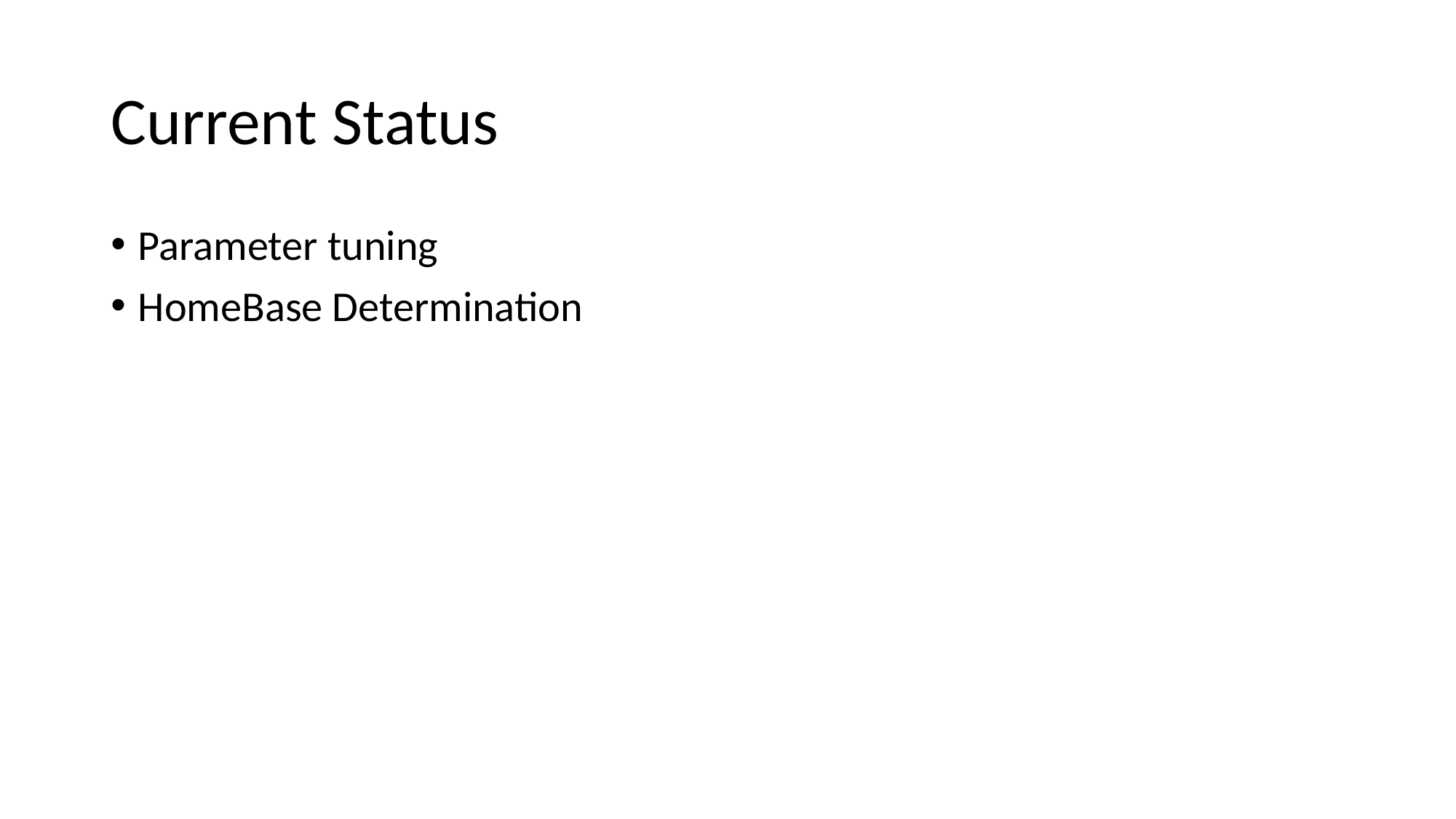

# Current Status
Parameter tuning
HomeBase Determination